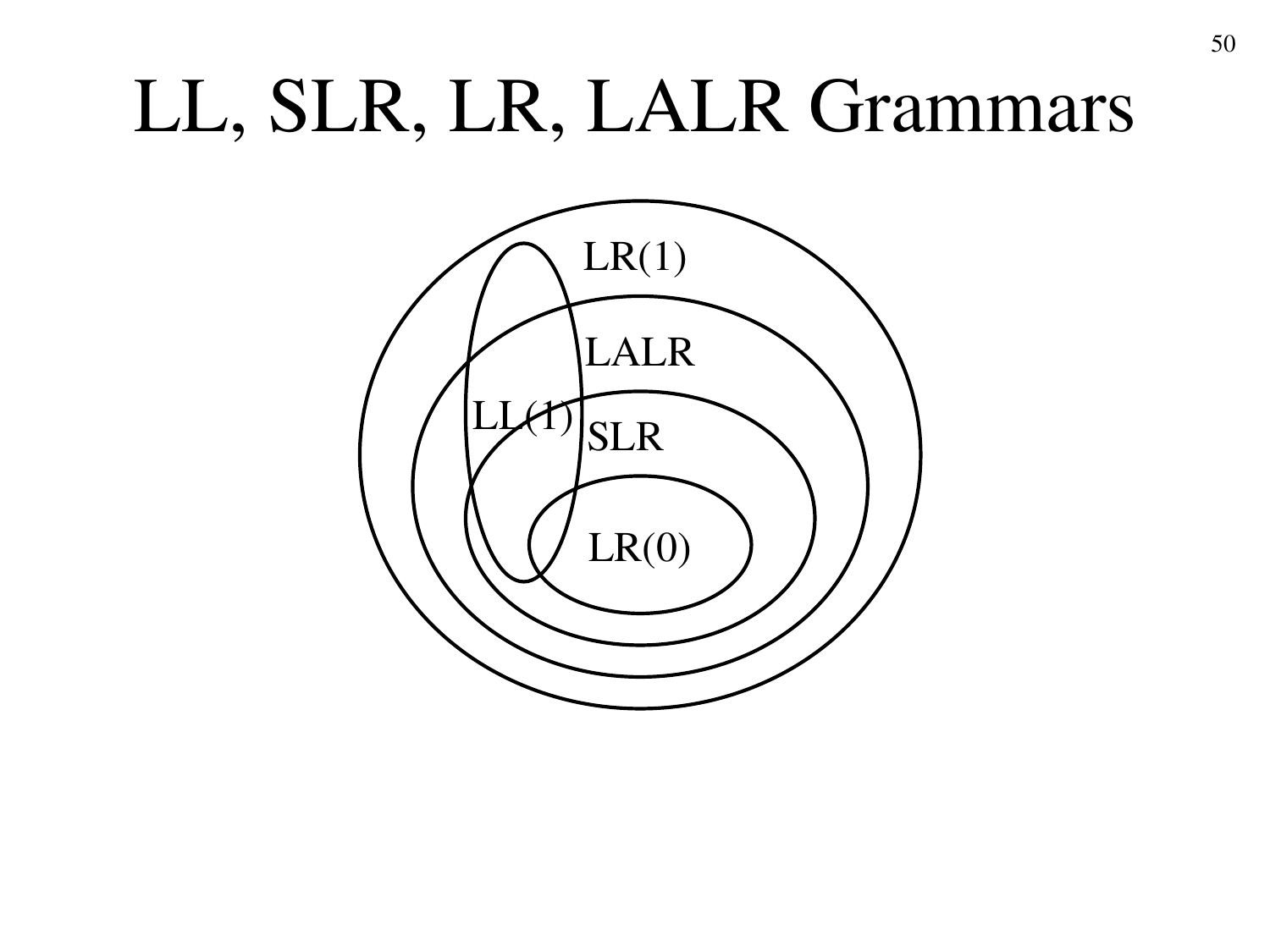

# LL, SLR, LR, LALR Grammars
50

LR(1)
LL(1)

LALR

SLR
LR(0)